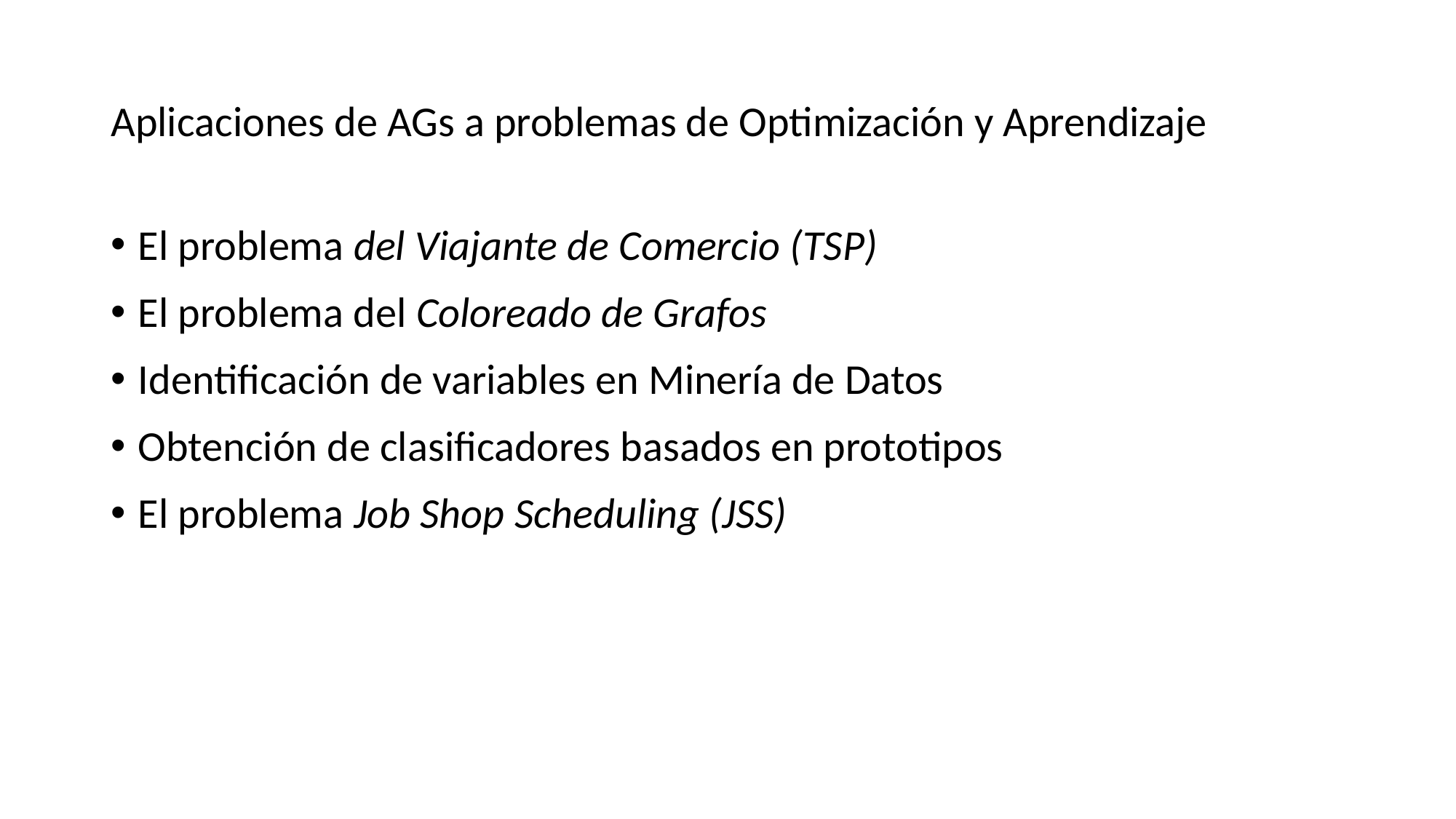

# Aplicaciones de AGs a problemas de Optimización y Aprendizaje
El problema del Viajante de Comercio (TSP)
El problema del Coloreado de Grafos
Identificación de variables en Minería de Datos
Obtención de clasificadores basados en prototipos
El problema Job Shop Scheduling (JSS)